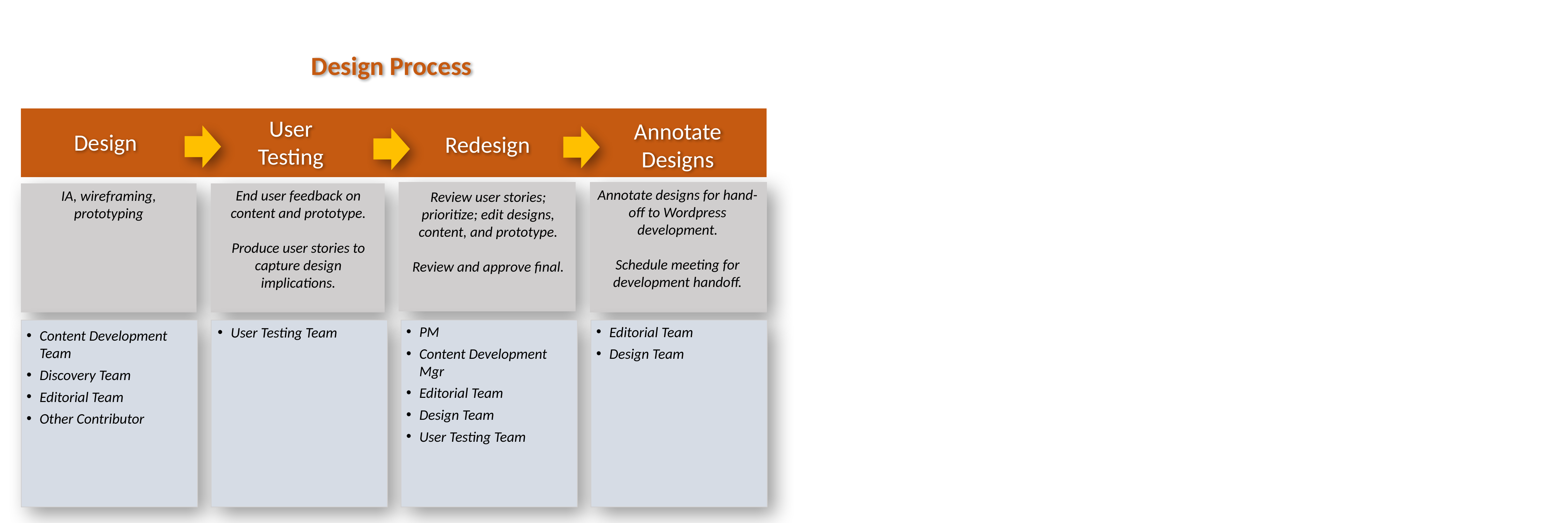

Design Process

User Testing
Annotate Designs
Design

Redesign

Annotate designs for hand-off to Wordpress development.

Schedule meeting for development handoff.

End user feedback on content and prototype.
Produce user stories to capture design implications.

IA, wireframing, prototyping
Review user stories; prioritize; edit designs, content, and prototype.

Review and approve final.

PM
Content Development Mgr
Editorial Team
Design Team
User Testing Team

Editorial Team
Design Team
User Testing Team
Content Development Team
Discovery Team
Editorial Team
Other Contributor